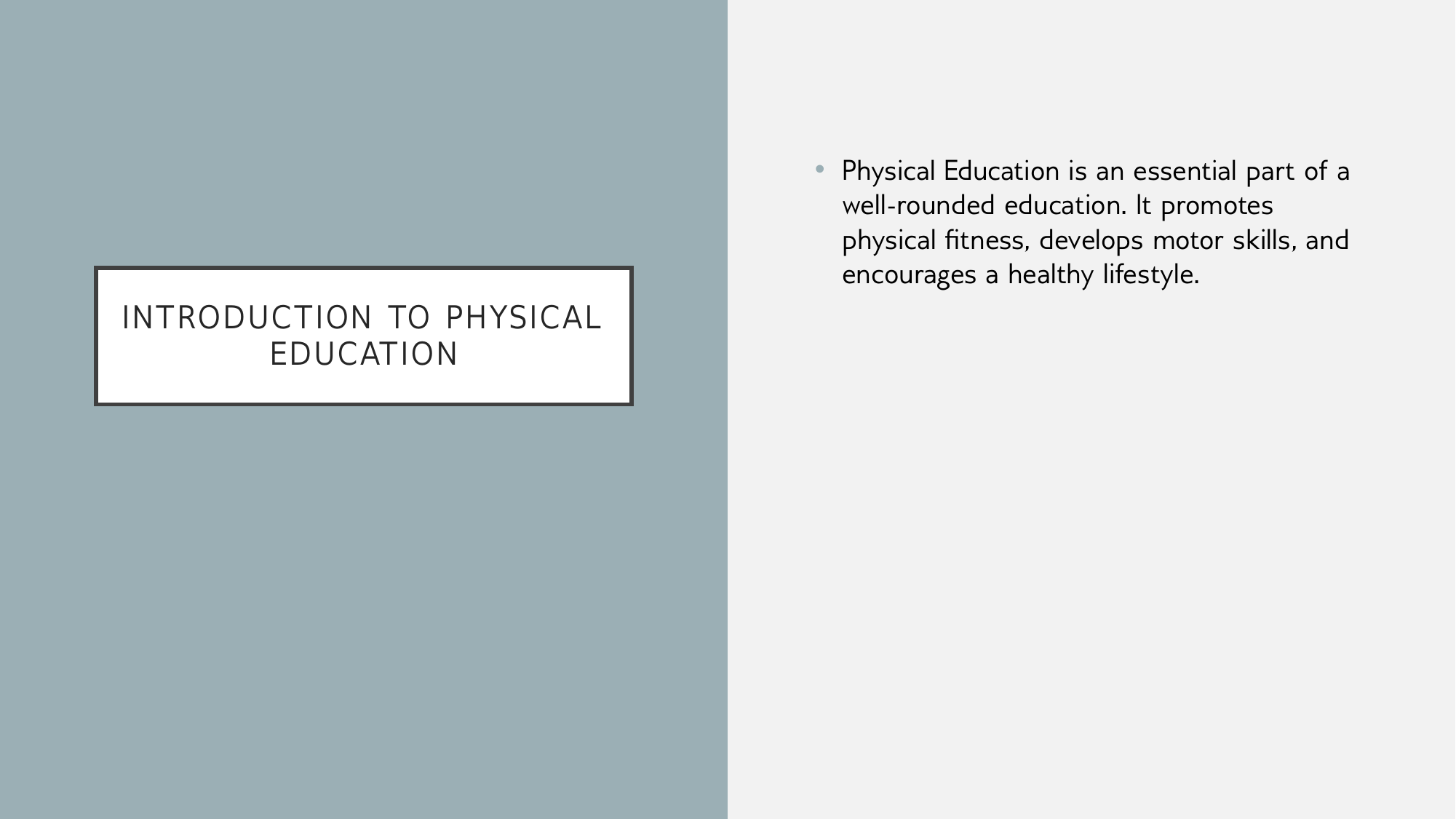

Physical Education is an essential part of a well-rounded education. It promotes physical fitness, develops motor skills, and encourages a healthy lifestyle.
# Introduction to Physical Education